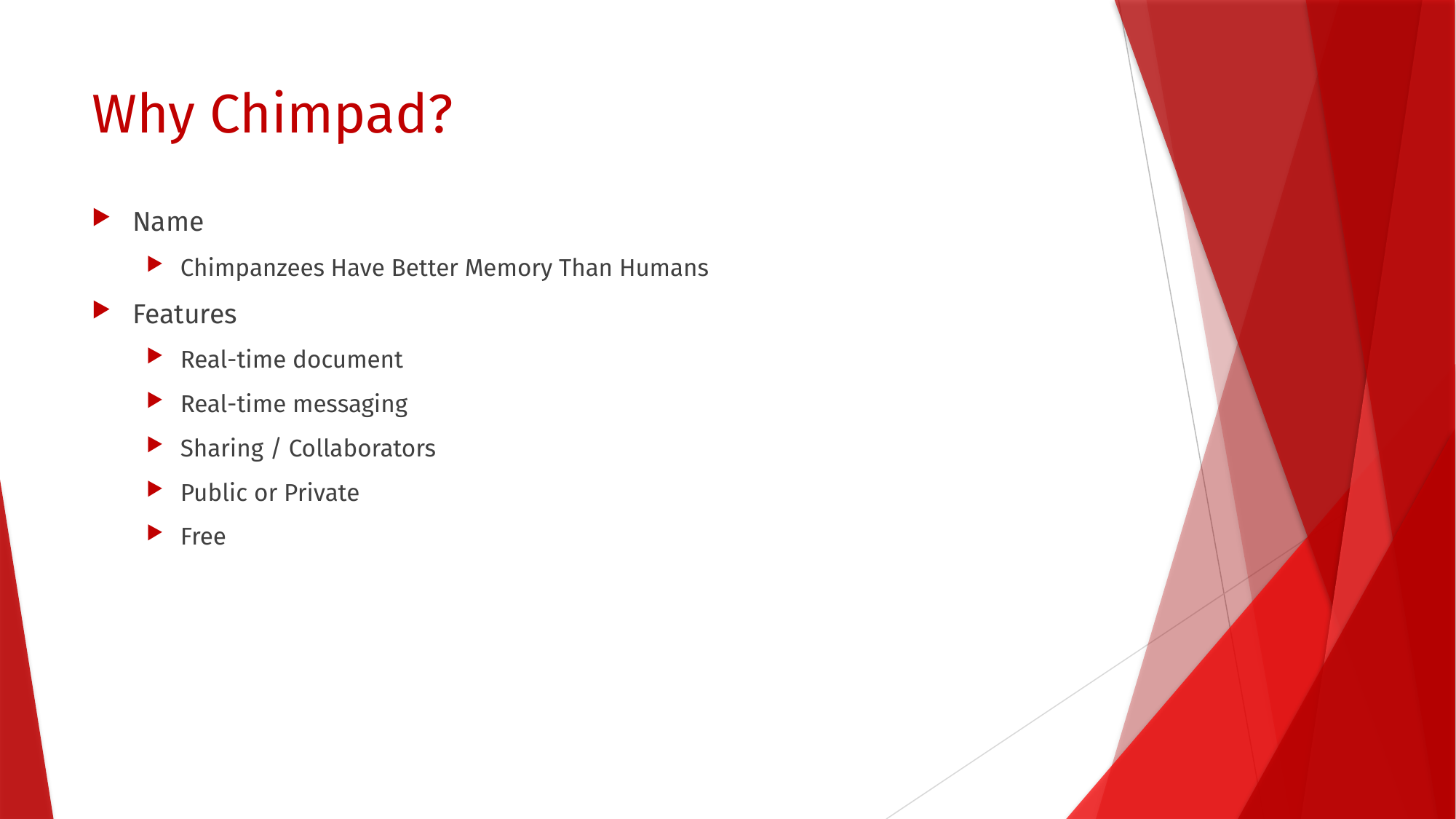

# Why Chimpad?
Name
Chimpanzees Have Better Memory Than Humans
Features
Real-time document
Real-time messaging
Sharing / Collaborators
Public or Private
Free